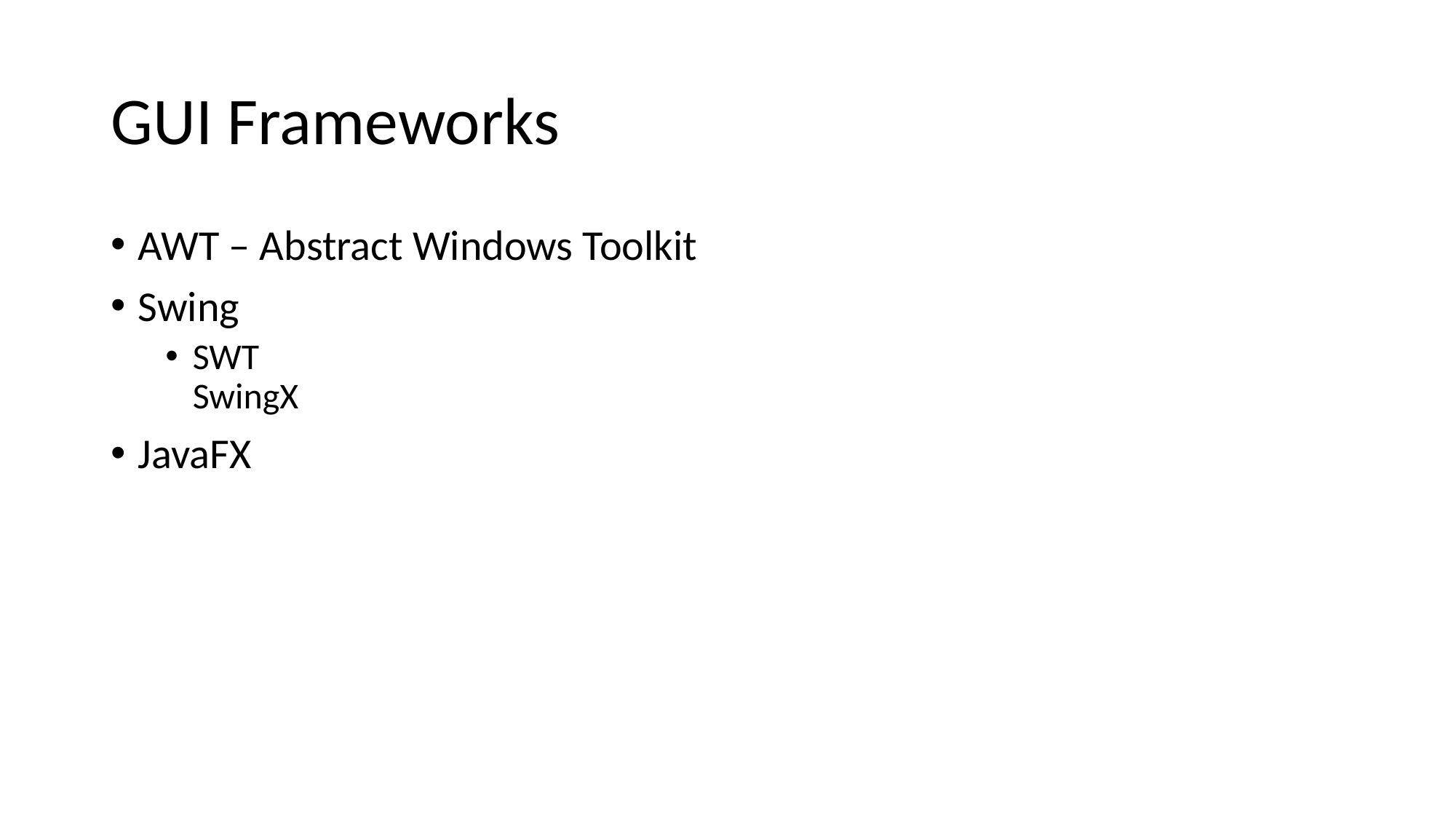

# GUI Frameworks
AWT – Abstract Windows Toolkit
Swing
SWT
SwingX
JavaFX